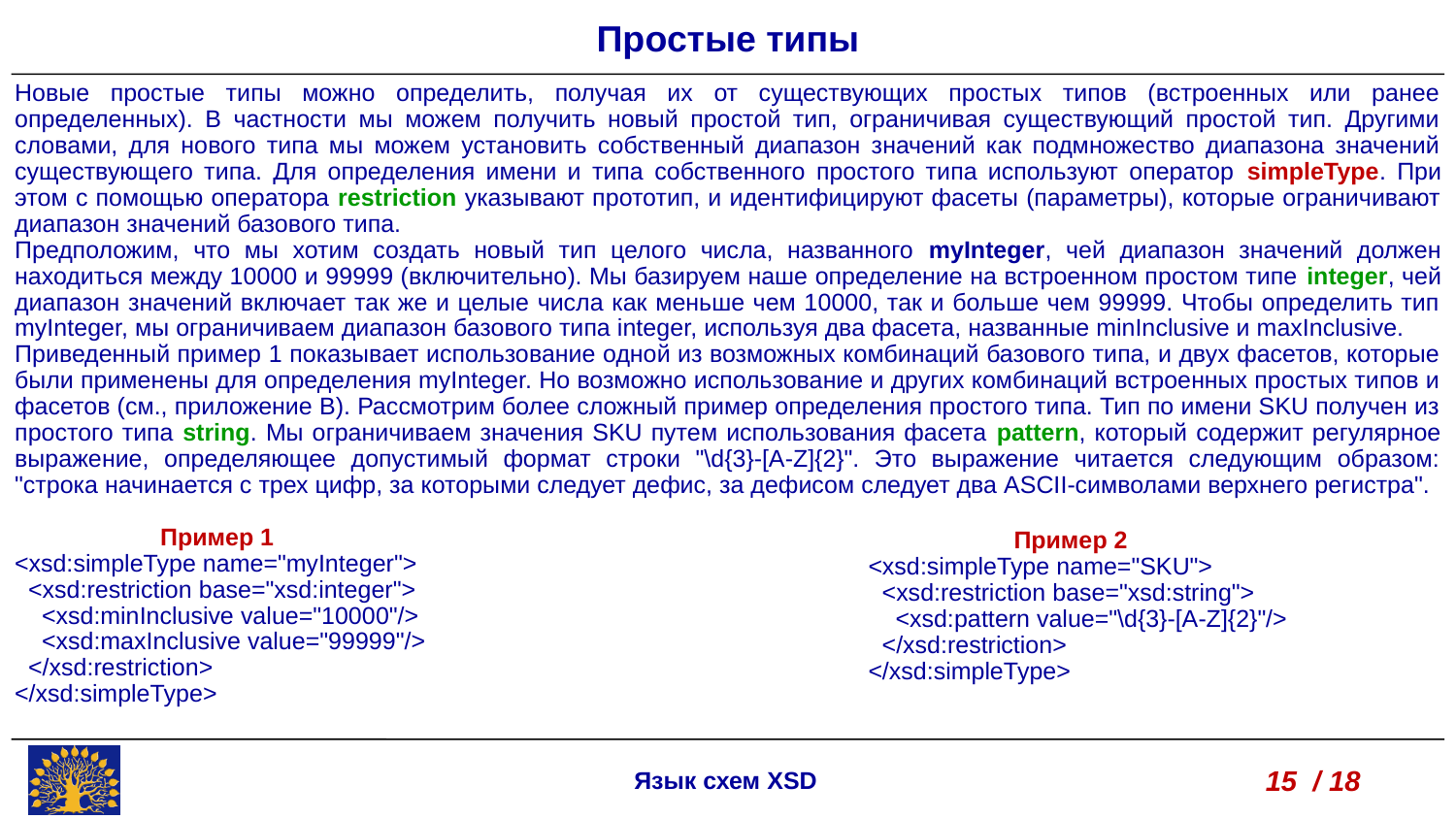

Простые типы
Новые простые типы можно определить, получая их от существующих простых типов (встроенных или ранее определенных). В частности мы можем получить новый простой тип, ограничивая существующий простой тип. Другими словами, для нового типа мы можем установить собственный диапазон значений как подмножество диапазона значений существующего типа. Для определения имени и типа собственного простого типа используют оператор simpleType. При этом c помощью оператора restriction указывают прототип, и идентифицируют фасеты (параметры), которые ограничивают диапазон значений базового типа.
Предположим, что мы хотим создать новый тип целого числа, названного myInteger, чей диапазон значений должен находиться между 10000 и 99999 (включительно). Мы базируем наше определение на встроенном простом типе integer, чей диапазон значений включает так же и целые числа как меньше чем 10000, так и больше чем 99999. Чтобы определить тип myInteger, мы ограничиваем диапазон базового типа integer, используя два фасета, названные minInclusive и maxInclusive.
Приведенный пример 1 показывает использование одной из возможных комбинаций базового типа, и двух фасетов, которые были применены для определения myInteger. Но возможно использование и других комбинаций встроенных простых типов и фасетов (см., приложение B). Рассмотрим более сложный пример определения простого типа. Тип по имени SKU получен из простого типа string. Мы ограничиваем значения SKU путем использования фасета pattern, который содержит регулярное выражение, определяющее допустимый формат строки "\d{3}-[A-Z]{2}". Это выражение читается следующим образом: "строка начинается с трех цифр, за которыми следует дефис, за дефисом следует два ASCII-символами верхнего регистра".

	Пример 1
<xsd:simpleType name="myInteger">
  <xsd:restriction base="xsd:integer">
    <xsd:minInclusive value="10000"/>
    <xsd:maxInclusive value="99999"/>
  </xsd:restriction>
</xsd:simpleType>
	Пример 2
<xsd:simpleType name="SKU">
  <xsd:restriction base="xsd:string">
    <xsd:pattern value="\d{3}-[A-Z]{2}"/>
  </xsd:restriction>
</xsd:simpleType>